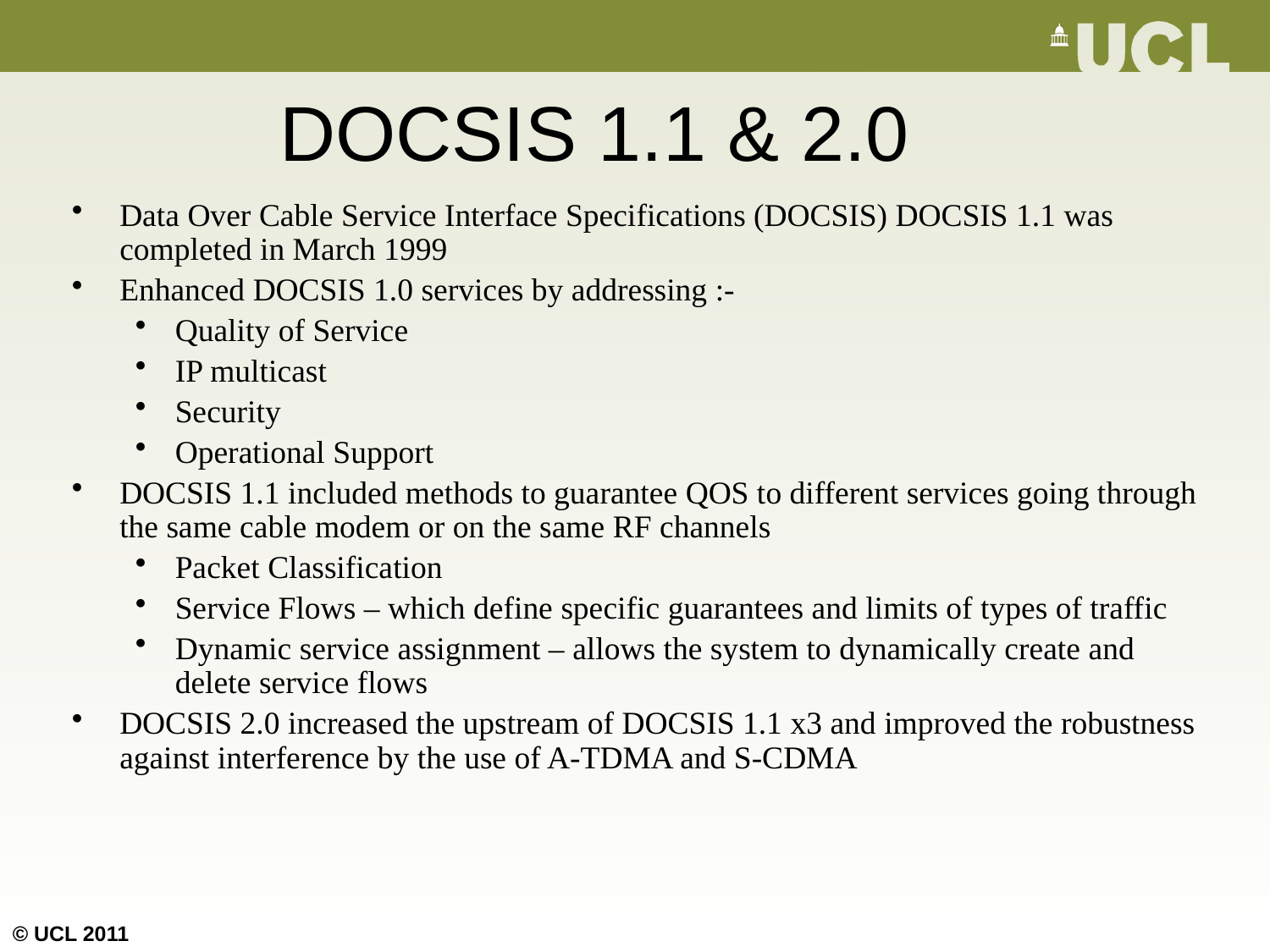

DOCSIS 1.1 & 2.0

Data Over Cable Service Interface Specifications (DOCSIS) DOCSIS 1.1 was completed in March 1999
Enhanced DOCSIS 1.0 services by addressing :-
Quality of Service
IP multicast
Security
Operational Support
DOCSIS 1.1 included methods to guarantee QOS to different services going through the same cable modem or on the same RF channels
Packet Classification
Service Flows – which define specific guarantees and limits of types of traffic
Dynamic service assignment – allows the system to dynamically create and delete service flows
DOCSIS 2.0 increased the upstream of DOCSIS 1.1 x3 and improved the robustness against interference by the use of A-TDMA and S-CDMA